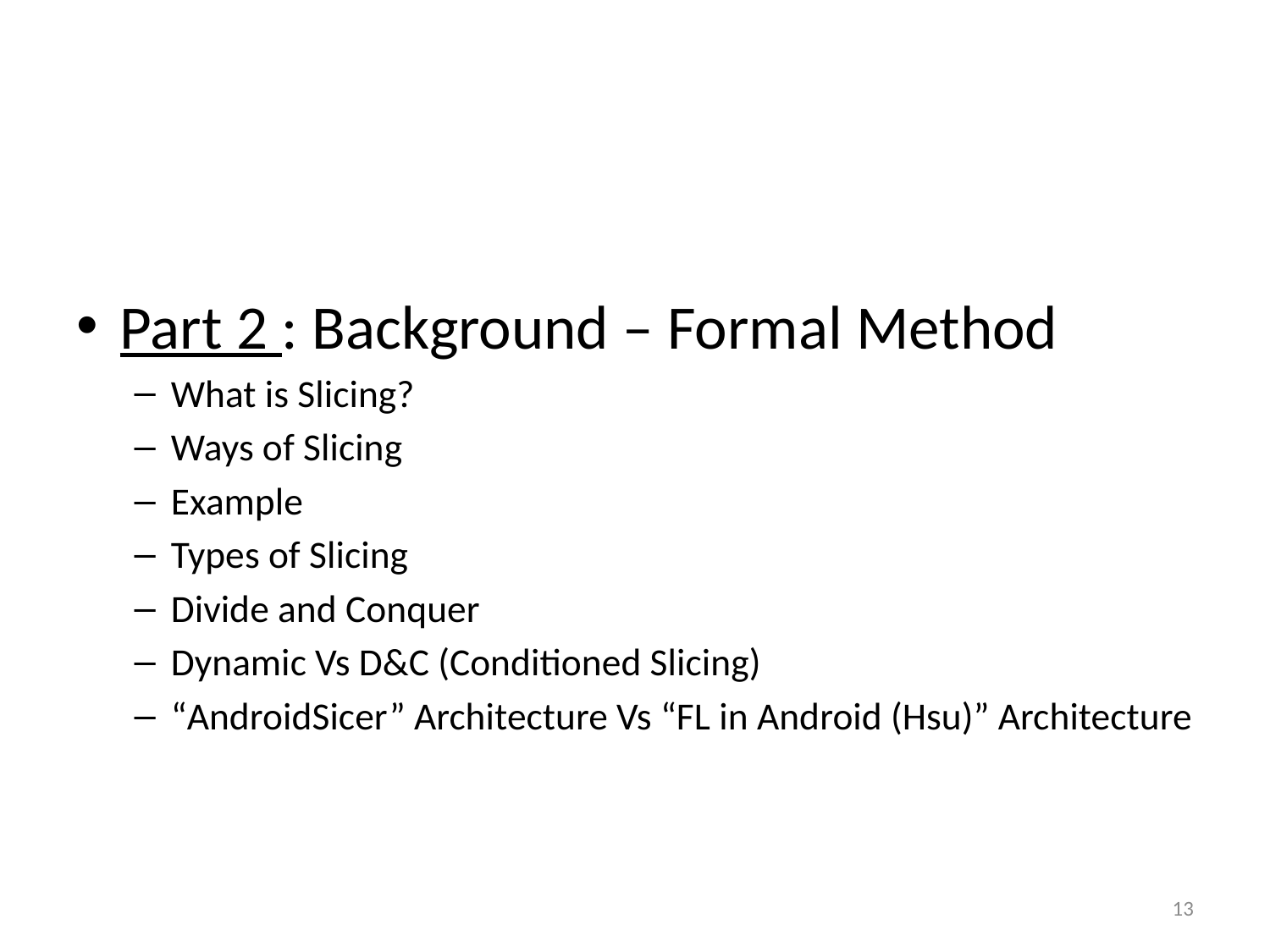

#

Part 2 : Background – Formal Method
What is Slicing?
Ways of Slicing
Example
Types of Slicing
Divide and Conquer
Dynamic Vs D&C (Conditioned Slicing)
“AndroidSicer” Architecture Vs “FL in Android (Hsu)” Architecture

13